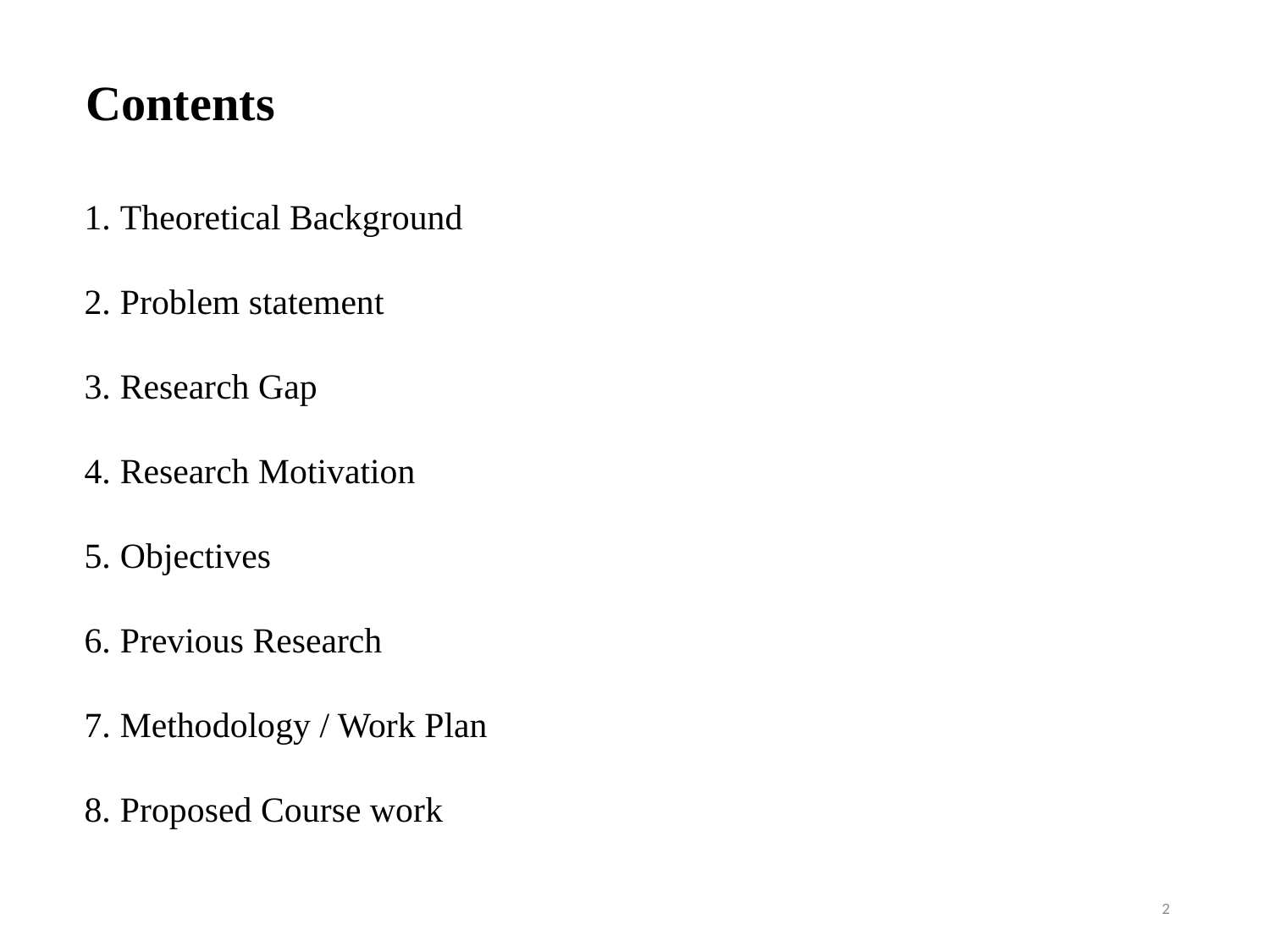

Contents
Theoretical Background

Problem statement

Research Gap

Research Motivation

Objectives

Previous Research

Methodology / Work Plan

Proposed Course work
2